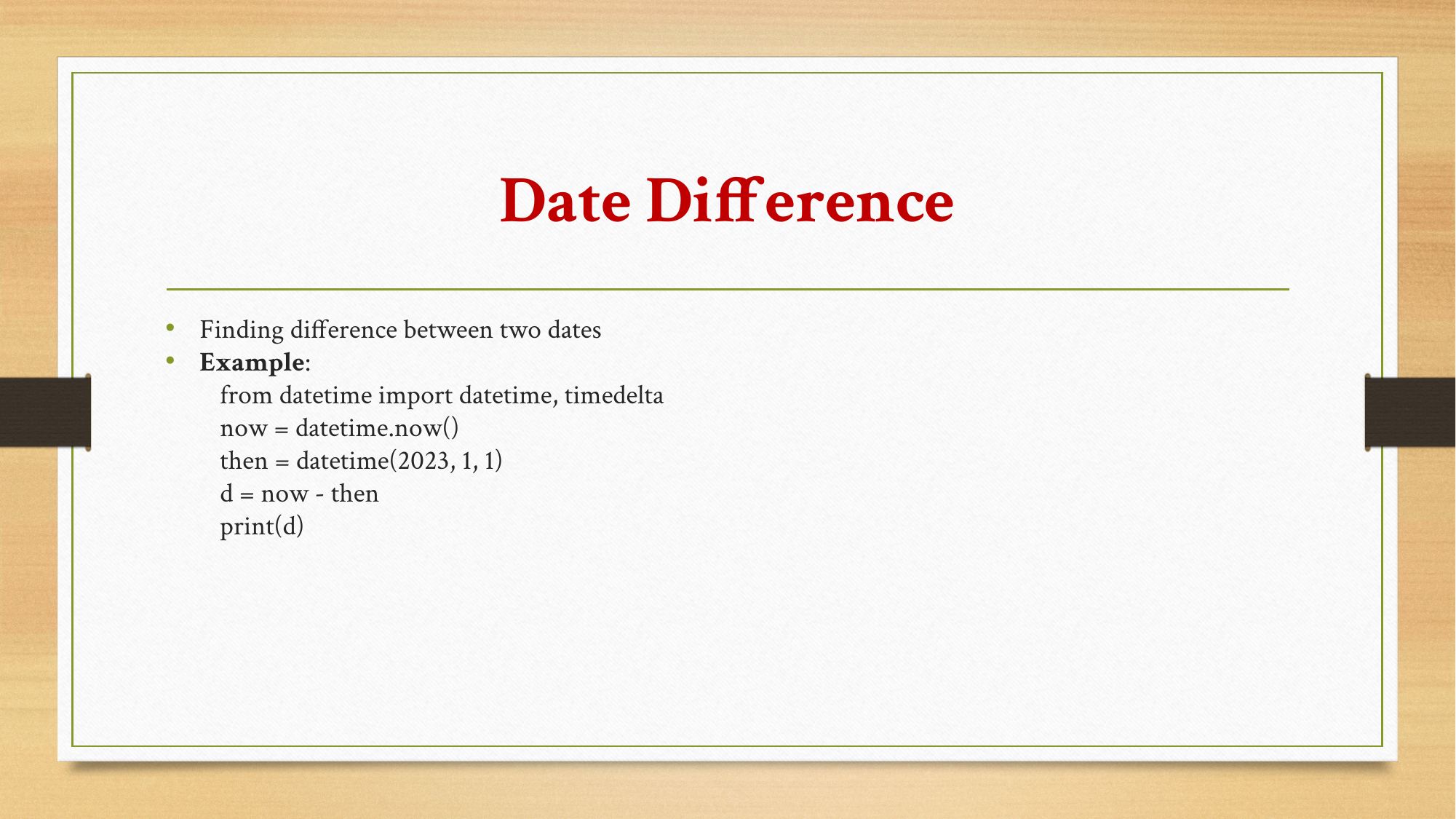

# Date Difference
Finding difference between two dates
Example:
from datetime import datetime, timedelta
now = datetime.now()
then = datetime(2023, 1, 1)
d = now - then
print(d)